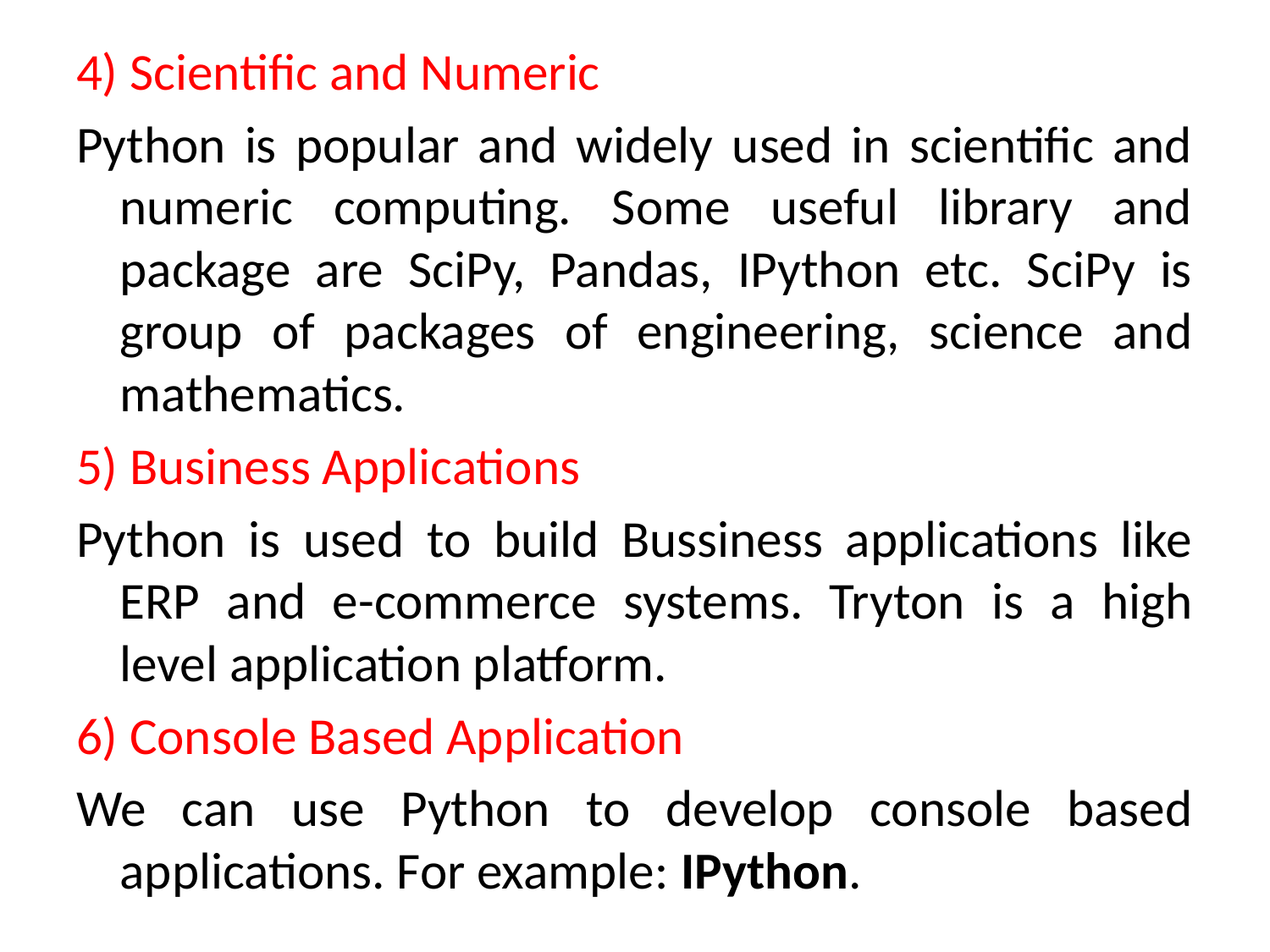

4) Scientific and Numeric
Python is popular and widely used in scientific and numeric computing. Some useful library and package are SciPy, Pandas, IPython etc. SciPy is group of packages of engineering, science and mathematics.
5) Business Applications
Python is used to build Bussiness applications like ERP and e-commerce systems. Tryton is a high level application platform.
6) Console Based Application
We can use Python to develop console based applications. For example: IPython.

#